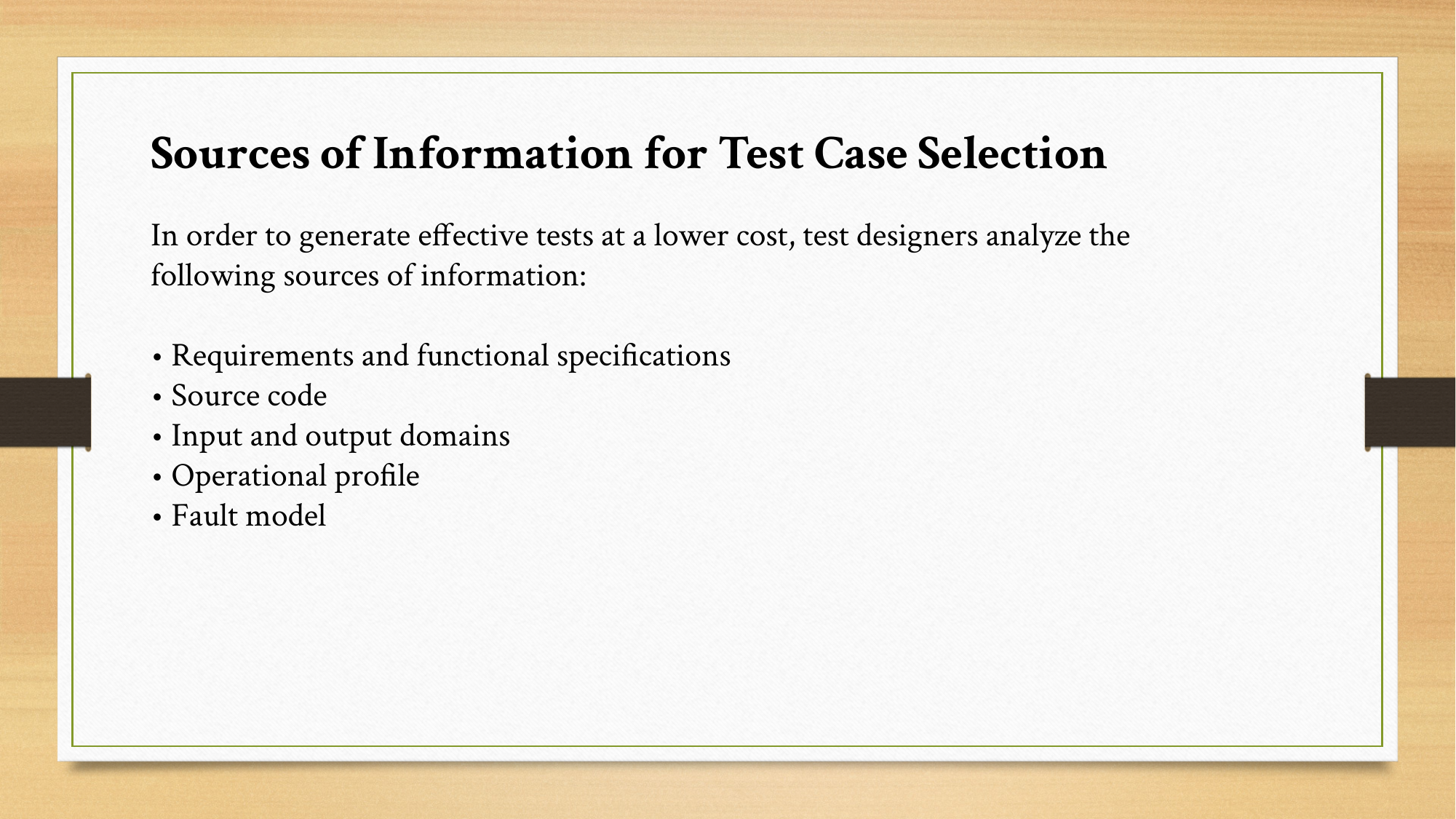

Sources of Information for Test Case Selection

In order to generate effective tests at a lower cost, test designers analyze the
following sources of information:

• Requirements and functional specifications
• Source code
• Input and output domains
• Operational profile
• Fault model